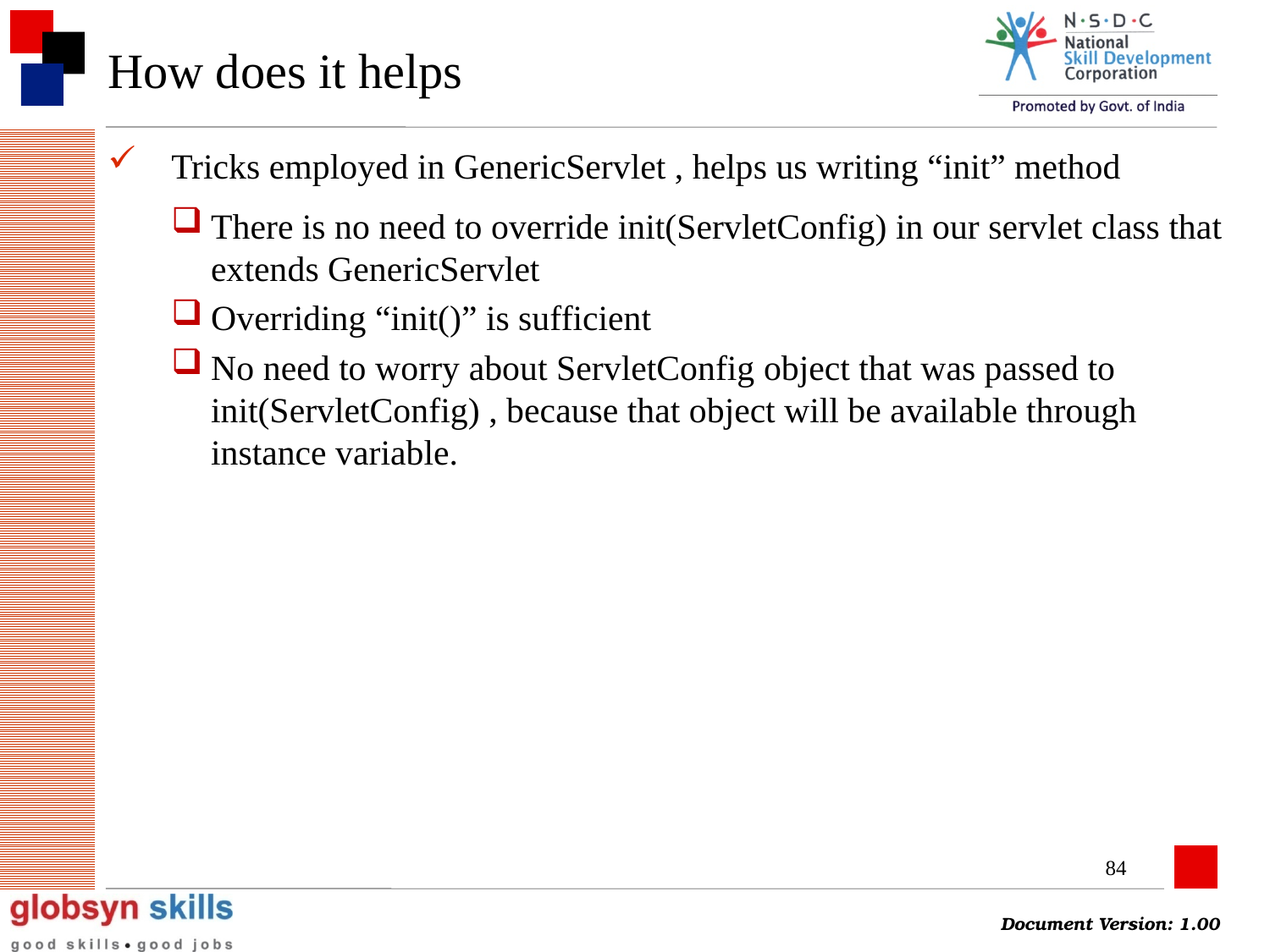

# How does it helps
Tricks employed in GenericServlet , helps us writing “init” method
There is no need to override init(ServletConfig) in our servlet class that extends GenericServlet
Overriding “init()” is sufficient
No need to worry about ServletConfig object that was passed to init(ServletConfig) , because that object will be available through instance variable.